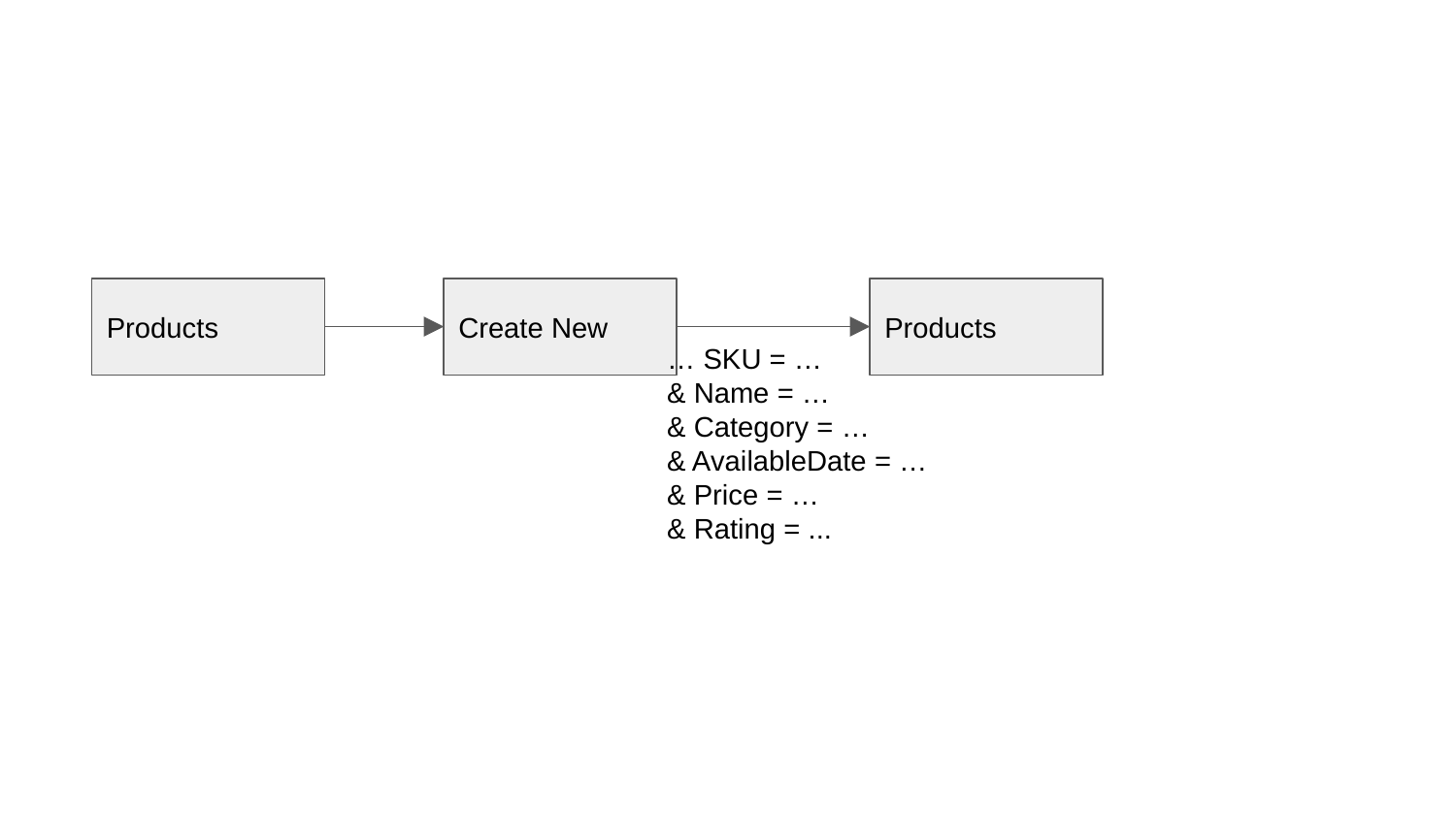

Products
Create New
Products
… SKU = …
& Name = …
& Category = …
& AvailableDate = …
& Price = …
& Rating = ...